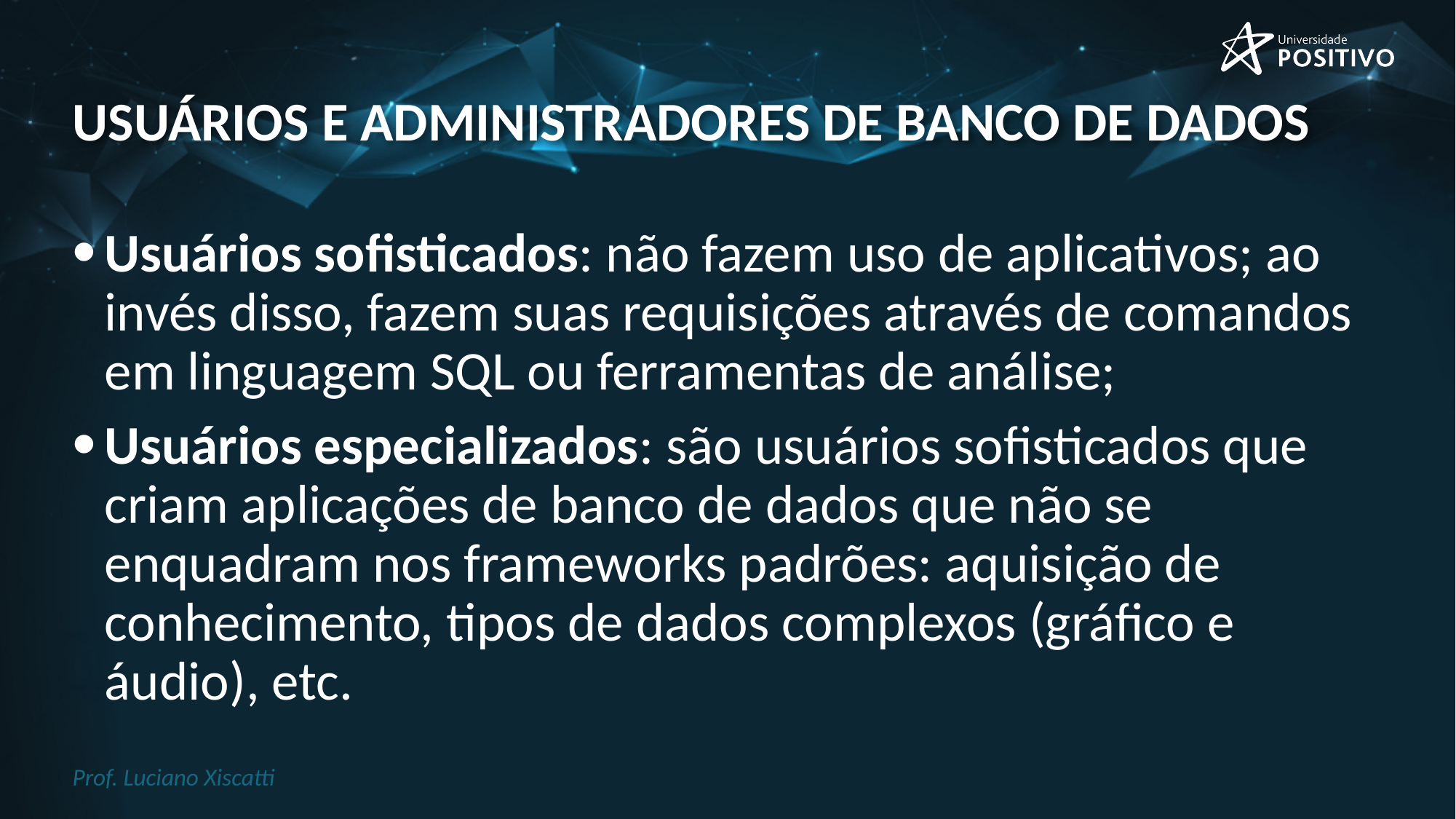

# Usuários e administradores de banco de dados
Usuários sofisticados: não fazem uso de aplicativos; ao invés disso, fazem suas requisições através de comandos em linguagem SQL ou ferramentas de análise;
Usuários especializados: são usuários sofisticados que criam aplicações de banco de dados que não se enquadram nos frameworks padrões: aquisição de conhecimento, tipos de dados complexos (gráfico e áudio), etc.